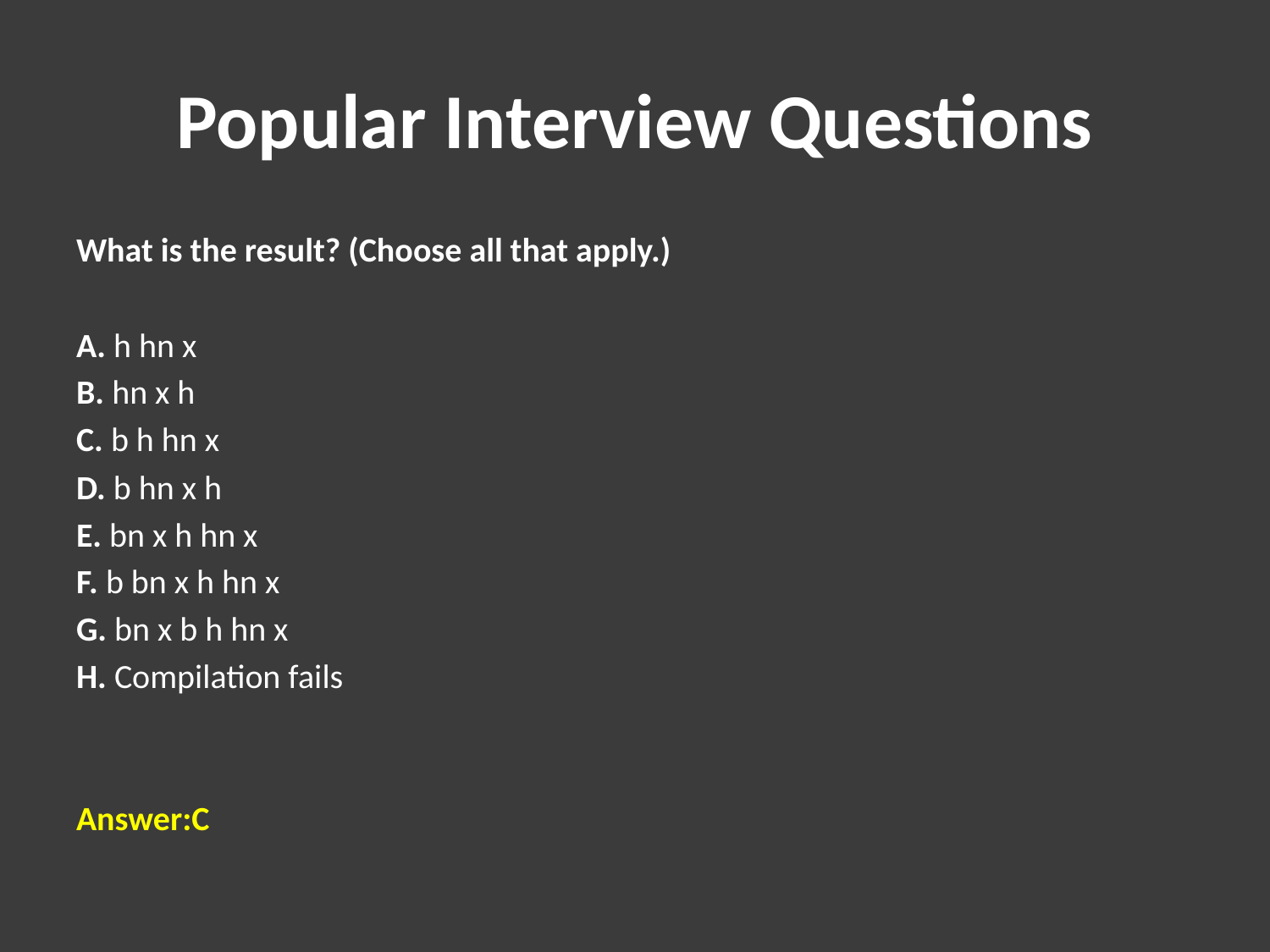

# Popular Interview Questions
What is the result? (Choose all that apply.)

A. h hn x
B. hn x h
C. b h hn x
D. b hn x h
E. bn x h hn x
F. b bn x h hn x
G. bn x b h hn x
H. Compilation fails

Answer:C